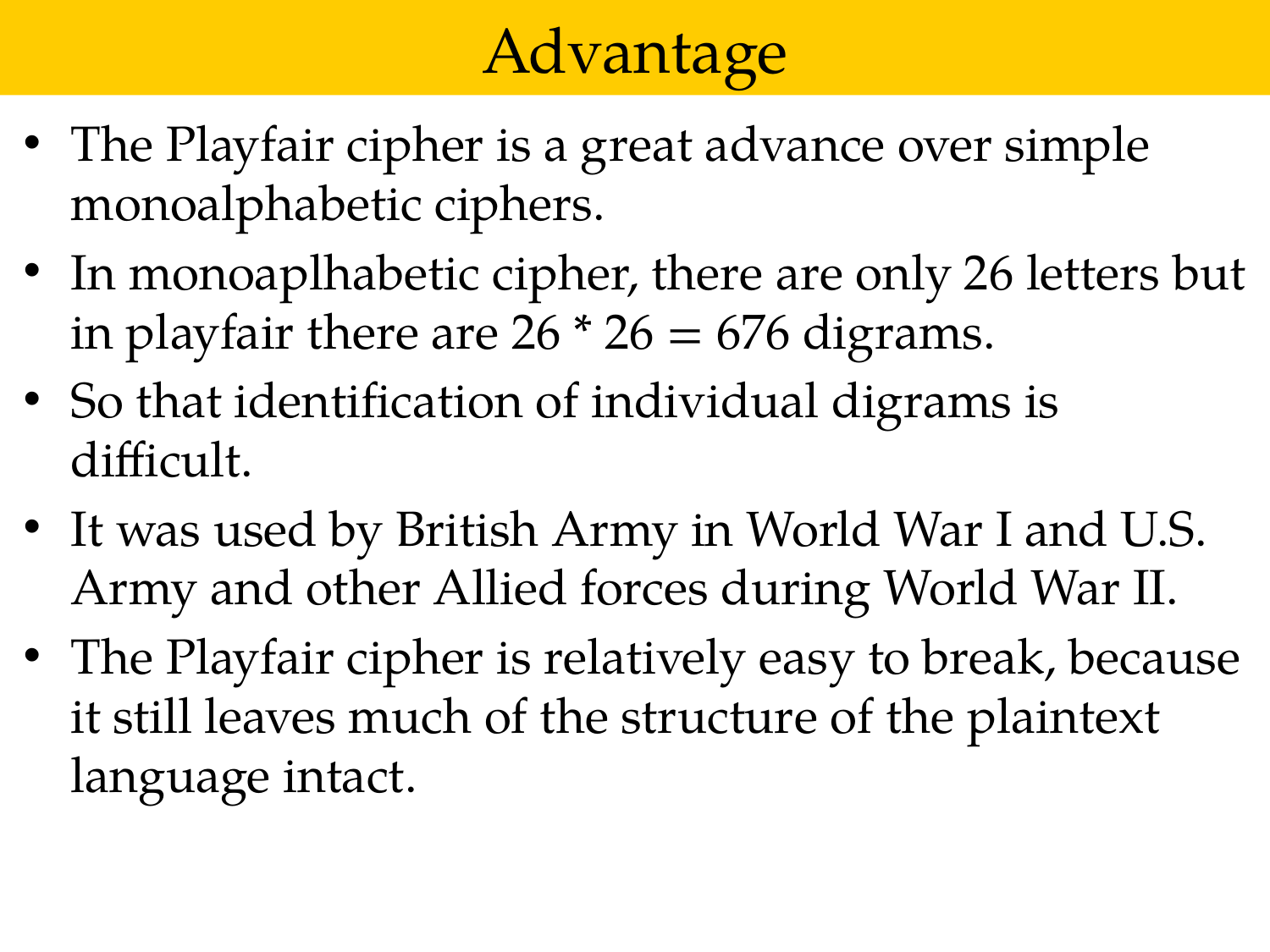

# Advantage
The Playfair cipher is a great advance over simple monoalphabetic ciphers.
In monoaplhabetic cipher, there are only 26 letters but in playfair there are 26 * 26 = 676 digrams.
So that identification of individual digrams is difficult.
It was used by British Army in World War I and U.S. Army and other Allied forces during World War II.
The Playfair cipher is relatively easy to break, because it still leaves much of the structure of the plaintext language intact.